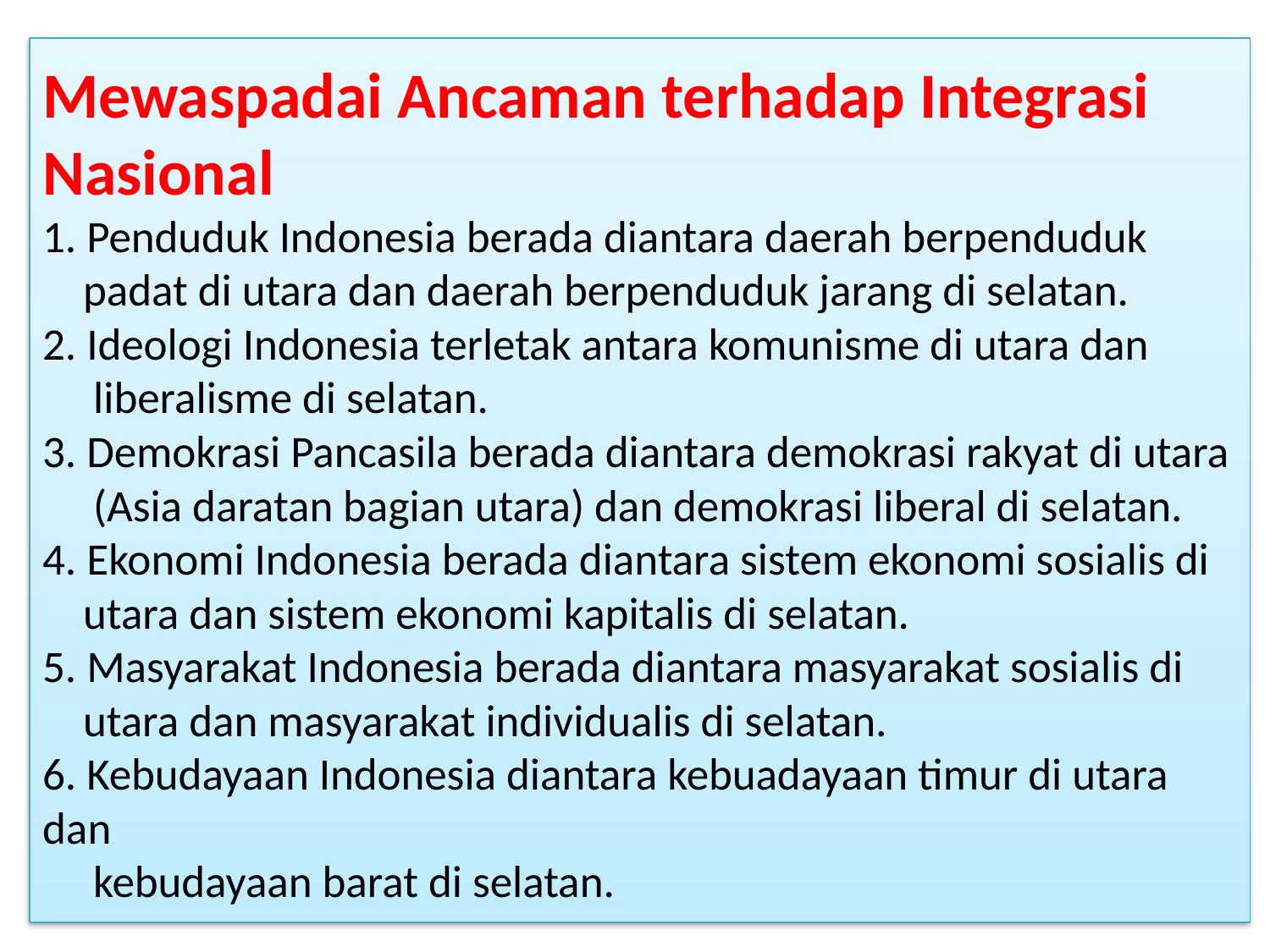

# Mewaspadai Ancaman terhadap Integrasi Nasional 1. Penduduk Indonesia berada diantara daerah berpenduduk padat di utara dan daerah berpenduduk jarang di selatan. 2. Ideologi Indonesia terletak antara komunisme di utara dan liberalisme di selatan. 3. Demokrasi Pancasila berada diantara demokrasi rakyat di utara (Asia daratan bagian utara) dan demokrasi liberal di selatan. 4. Ekonomi Indonesia berada diantara sistem ekonomi sosialis di utara dan sistem ekonomi kapitalis di selatan. 5. Masyarakat Indonesia berada diantara masyarakat sosialis di utara dan masyarakat individualis di selatan. 6. Kebudayaan Indonesia diantara kebuadayaan timur di utara dan kebudayaan barat di selatan.